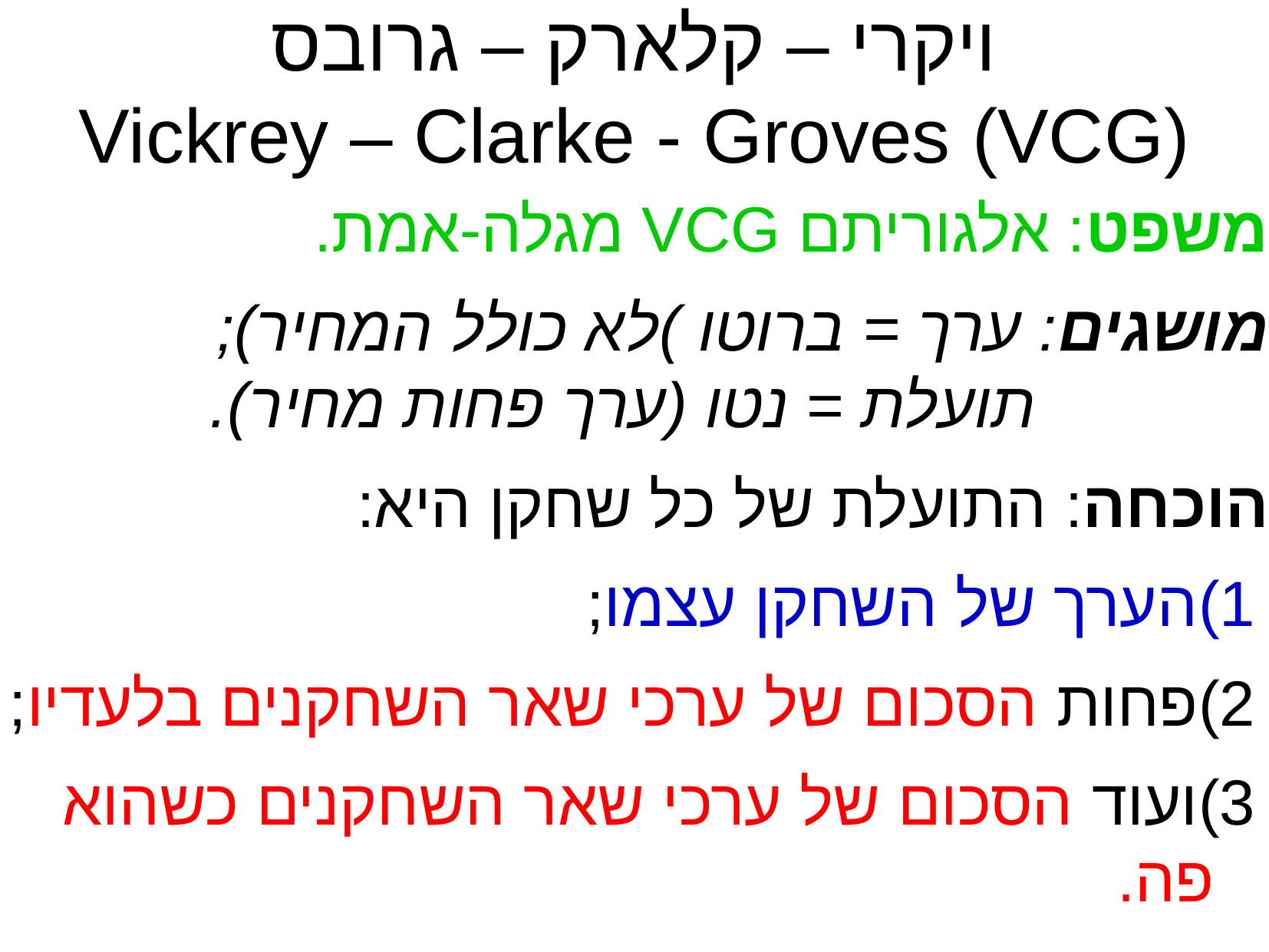

ויקרי – קלארק – גרובס
Vickrey – Clarke - Groves (VCG)
משפט: אלגוריתם VCG מגלה-אמת.
מושגים: ערך = ברוטו )לא כולל המחיר);
             תועלת = נטו (ערך פחות מחיר).
הוכחה: התועלת של כל שחקן היא:
הערך של השחקן עצמו;
פחות הסכום של ערכי שאר השחקנים בלעדיו;
ועוד הסכום של ערכי שאר השחקנים כשהוא פה.